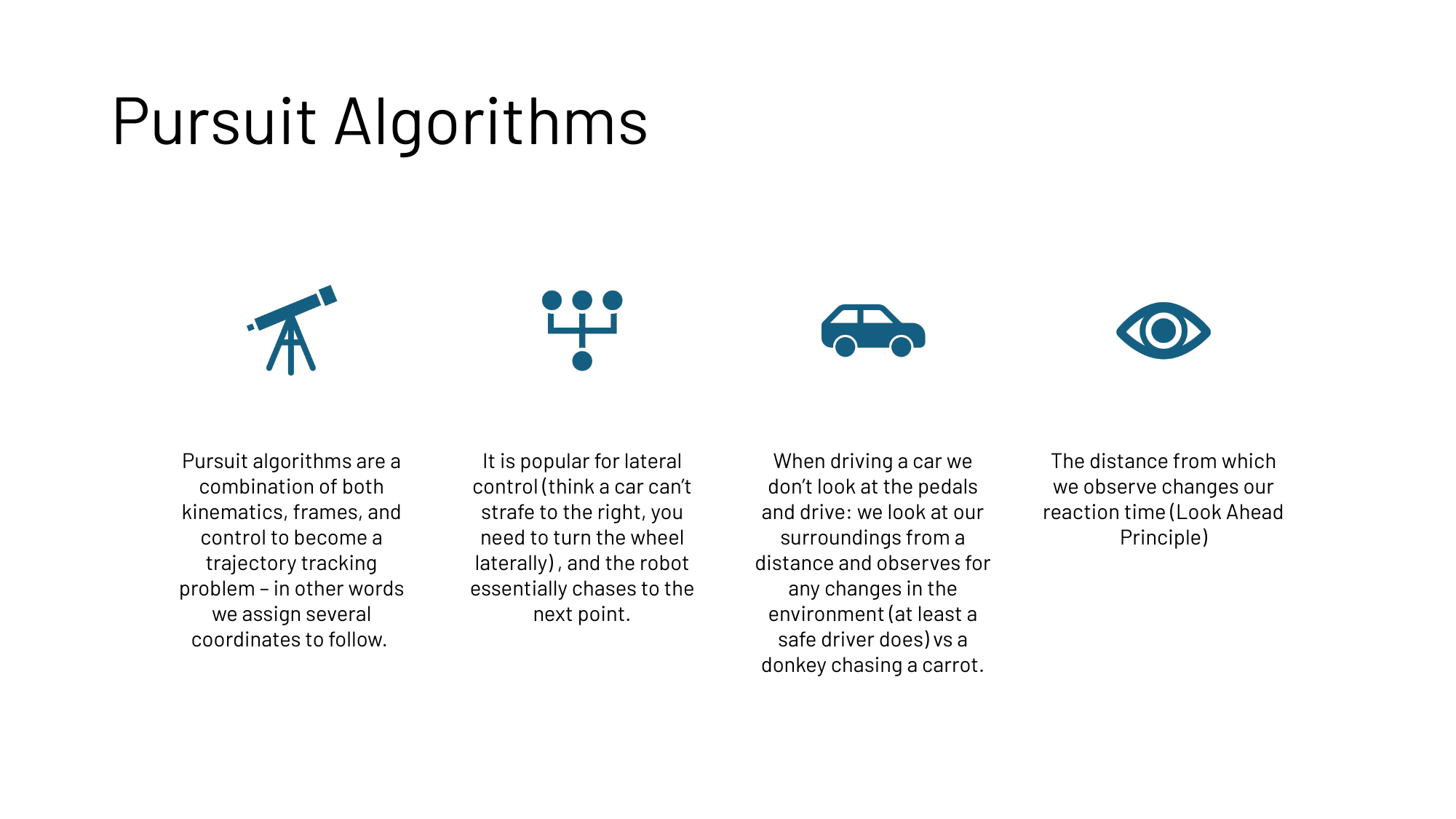

# Pursuit Algorithms
Pursuit algorithms are a combination of both kinematics, frames, and control to become a trajectory tracking problem – in other words we assign several coordinates to follow.
It is popular for lateral control (think a car can’t strafe to the right, you need to turn the wheel laterally) , and the robot essentially chases to the next point.
When driving a car we don’t look at the pedals and drive: we look at our surroundings from a distance and observes for any changes in the environment (at least a safe driver does) vs a donkey chasing a carrot.
The distance from which we observe changes our reaction time (Look Ahead Principle)